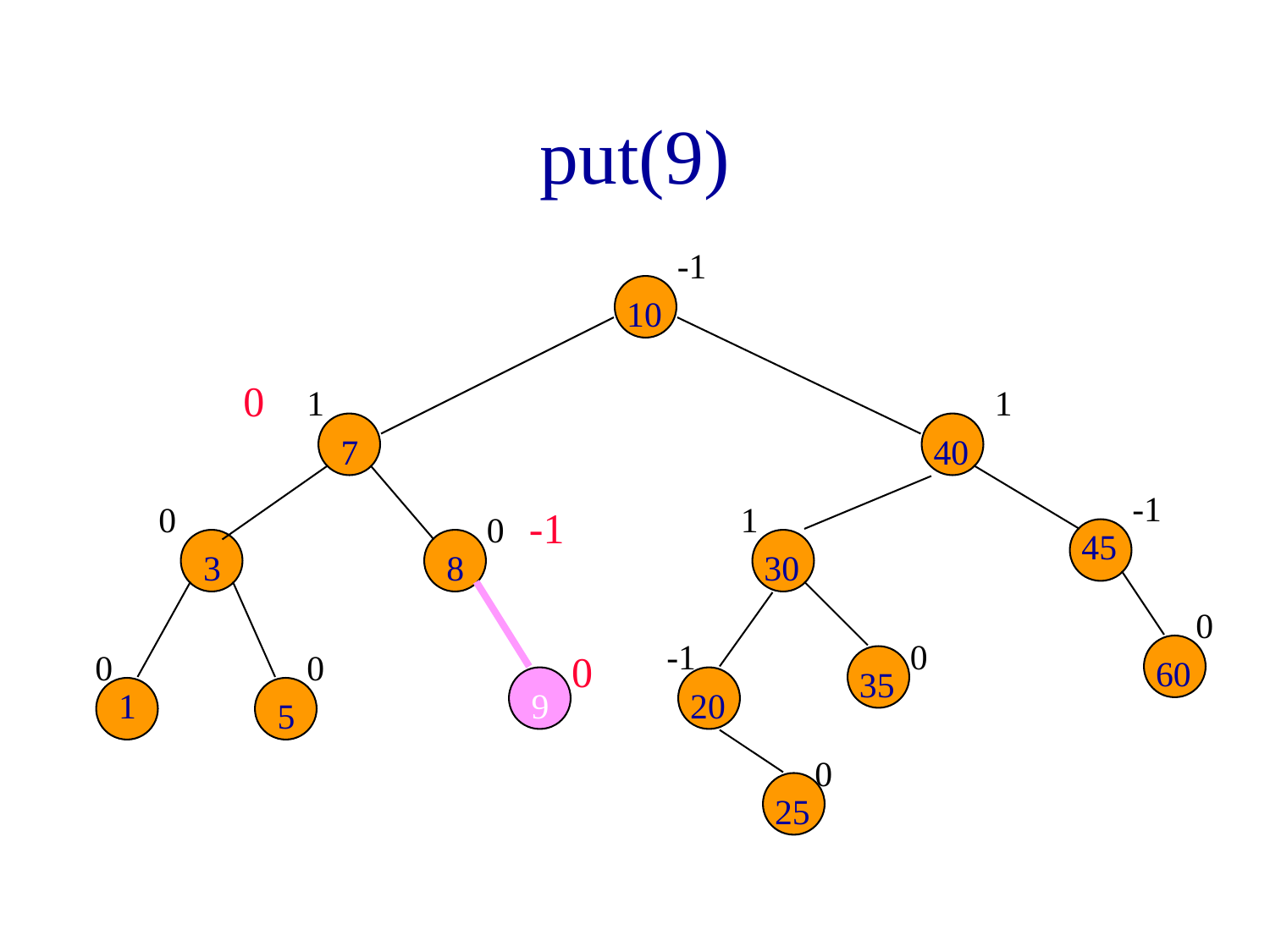

# put(9)
-1

10

0
1
1

7
40

-1
0
1
-1
0
45

3
8
30

0
-1
0

0
0
0
60

35

1
9
20

5

0

25